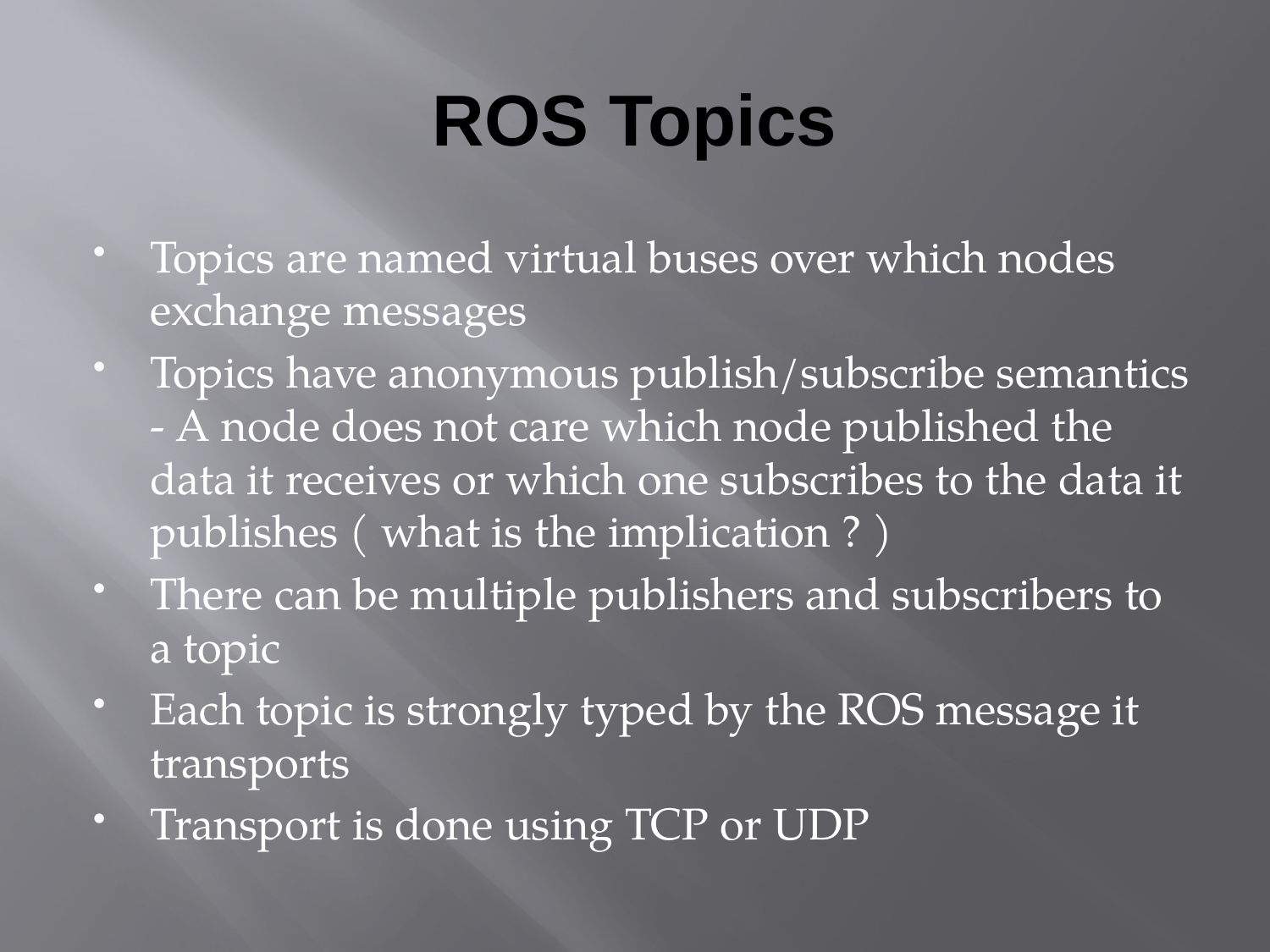

# ROS Topics
Topics are named virtual buses over which nodes exchange messages
Topics have anonymous publish/subscribe semantics - A node does not care which node published the data it receives or which one subscribes to the data it publishes ( what is the implication ? )
There can be multiple publishers and subscribers to a topic
Each topic is strongly typed by the ROS message it transports
Transport is done using TCP or UDP